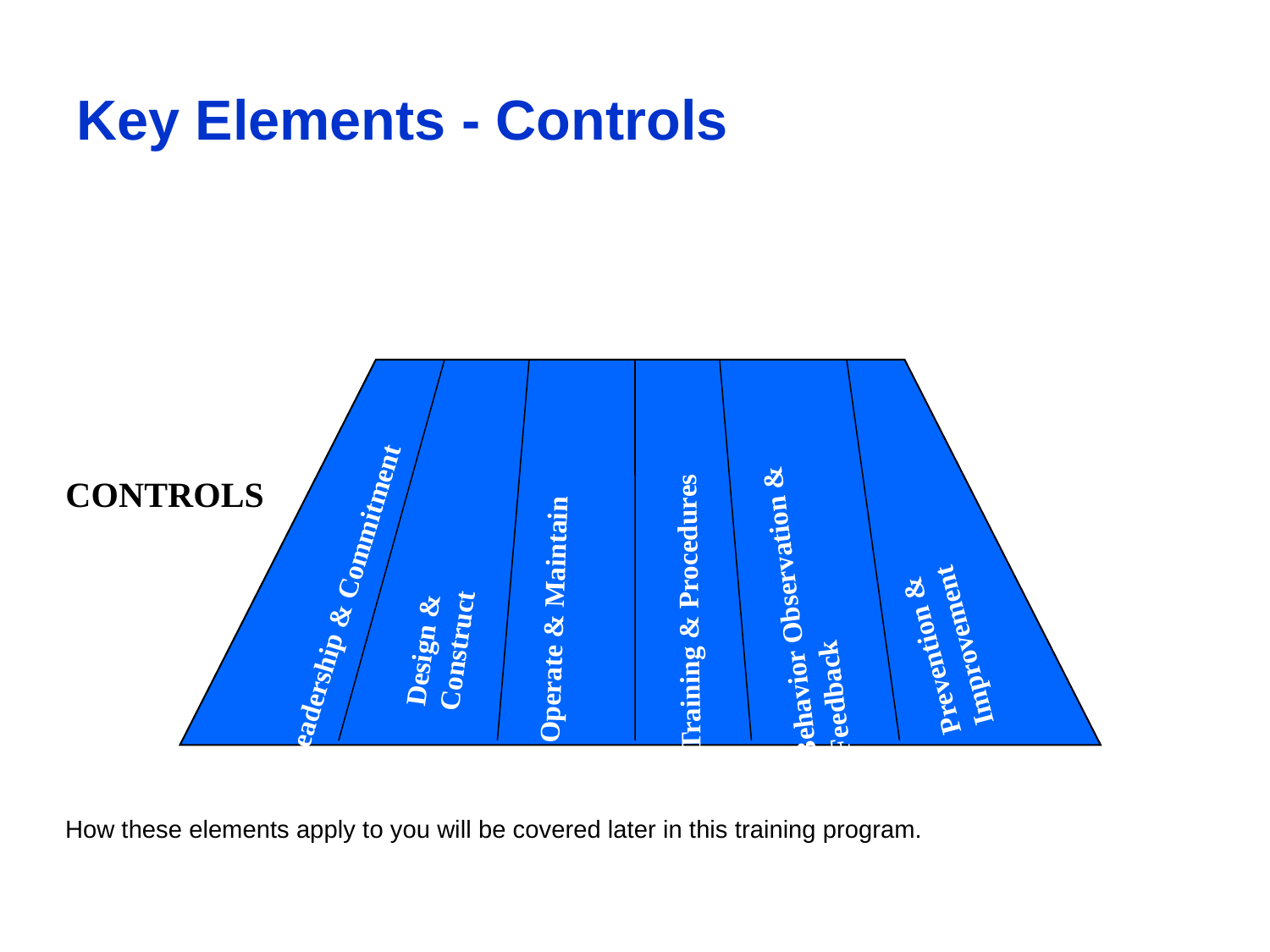

# Key Elements - Controls

Behavior Observation &
Feedback
Leadership & Commitment
Design & Construct
Prevention & Improvement
Training & Procedures
Operate & Maintain
CONTROLS
How these elements apply to you will be covered later in this training program.